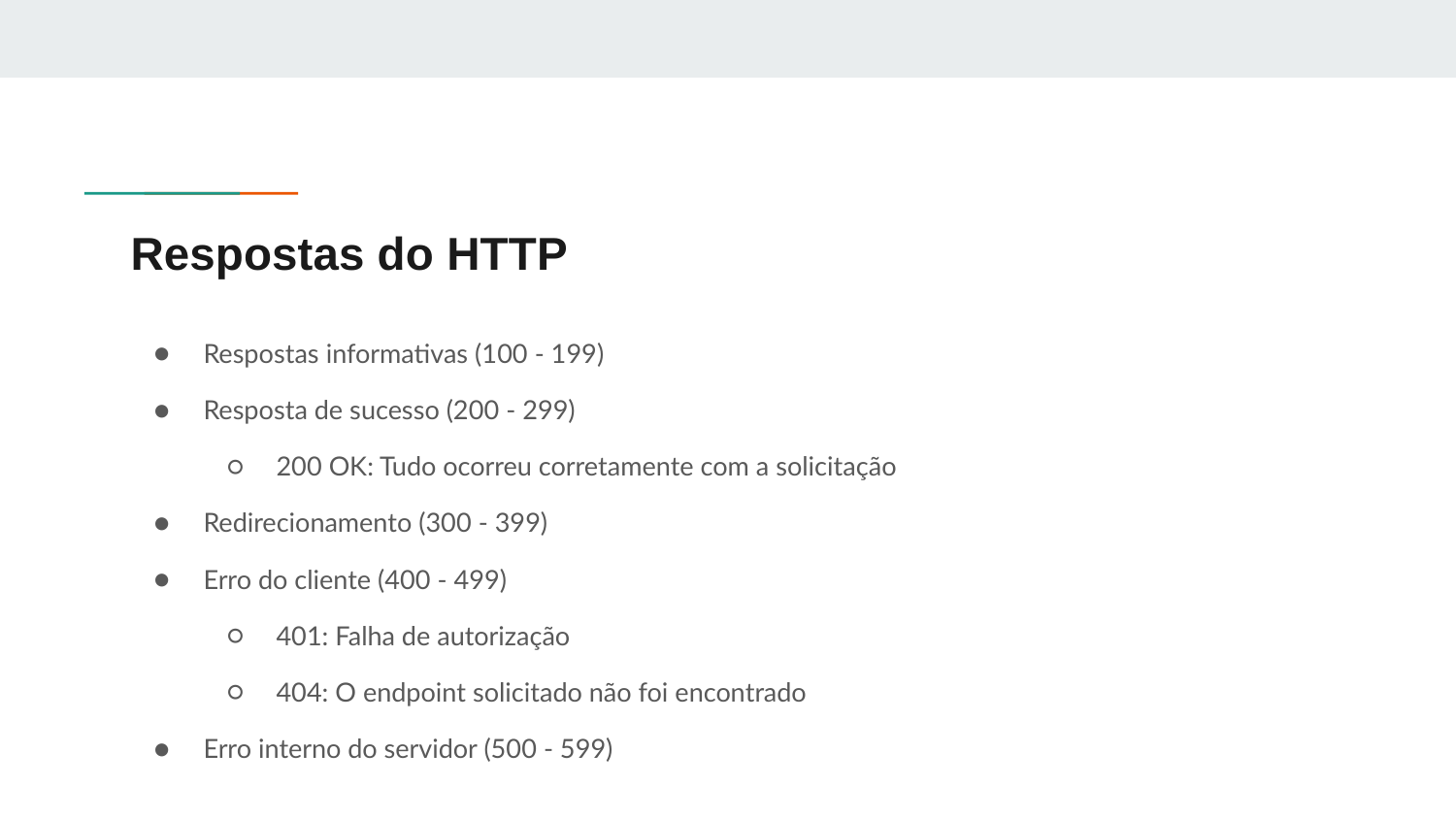

# Respostas do HTTP
Respostas informativas (100 - 199)
Resposta de sucesso (200 - 299)
200 OK: Tudo ocorreu corretamente com a solicitação
Redirecionamento (300 - 399)
Erro do cliente (400 - 499)
401: Falha de autorização
404: O endpoint solicitado não foi encontrado
Erro interno do servidor (500 - 599)